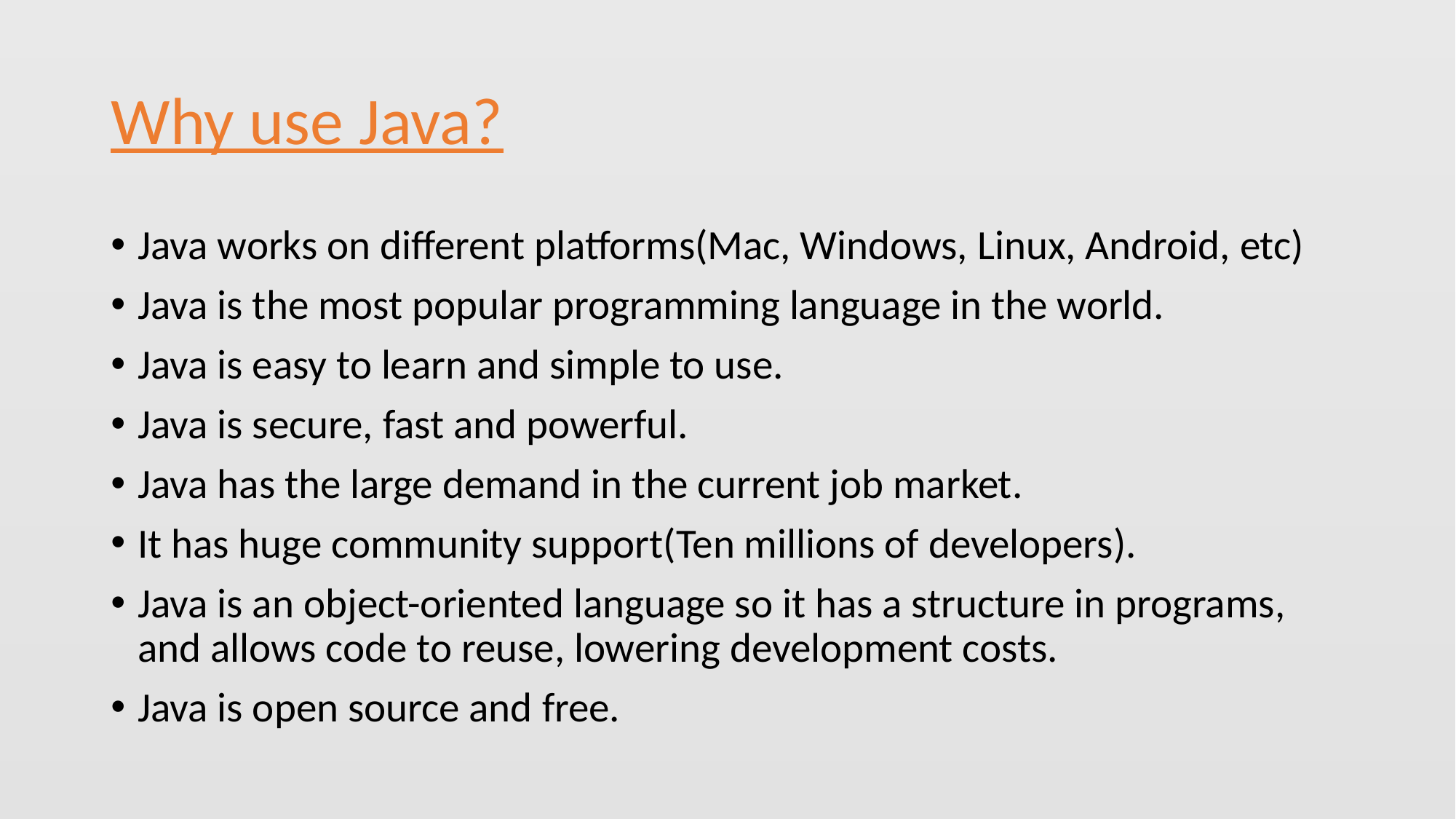

# Why use Java?
Java works on different platforms(Mac, Windows, Linux, Android, etc)
Java is the most popular programming language in the world.
Java is easy to learn and simple to use.
Java is secure, fast and powerful.
Java has the large demand in the current job market.
It has huge community support(Ten millions of developers).
Java is an object-oriented language so it has a structure in programs, and allows code to reuse, lowering development costs.
Java is open source and free.